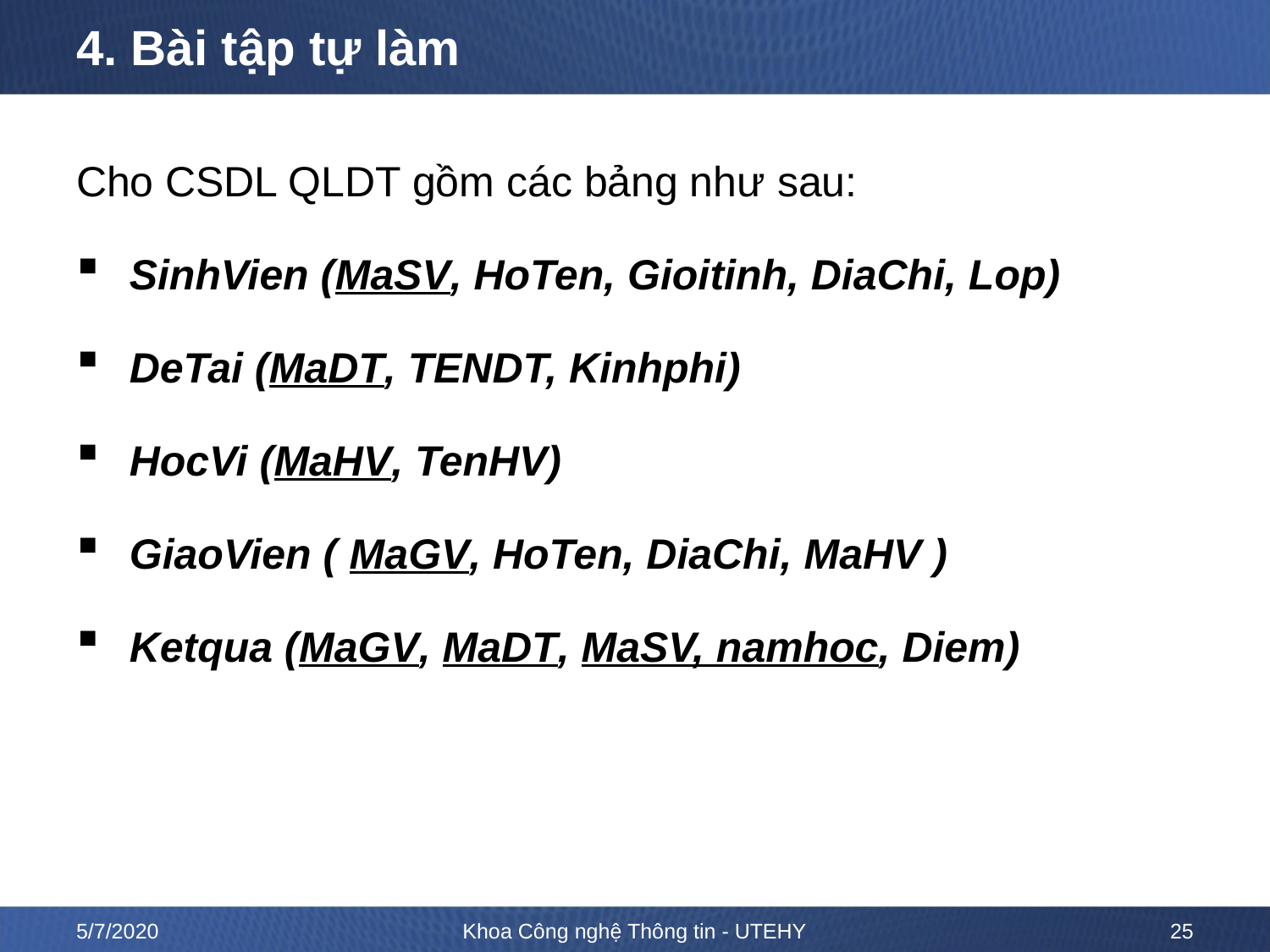

# 4. Bài tập tự làm
Cho CSDL QLDT gồm các bảng như sau:
SinhVien (MaSV, HoTen, Gioitinh, DiaChi, Lop)
DeTai (MaDT, TENDT, Kinhphi)
HocVi (MaHV, TenHV)
GiaoVien ( MaGV, HoTen, DiaChi, MaHV )
Ketqua (MaGV, MaDT, MaSV, namhoc, Diem)

5/7/2020
Khoa Công nghệ Thông tin - UTEHY
25